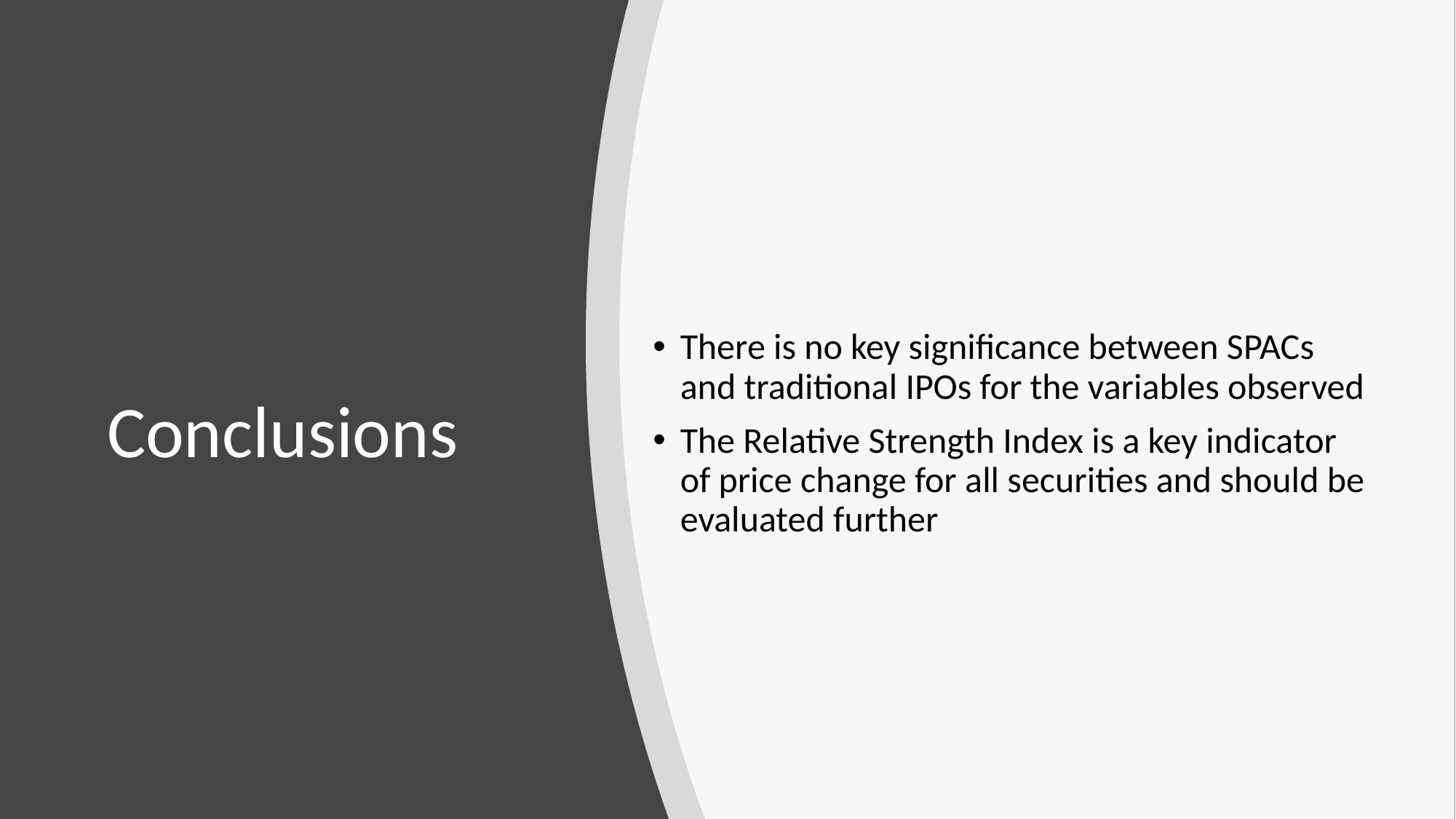

There is no key significance between SPACs and traditional IPOs for the variables observed
The Relative Strength Index is a key indicator of price change for all securities and should be evaluated further
# Conclusions